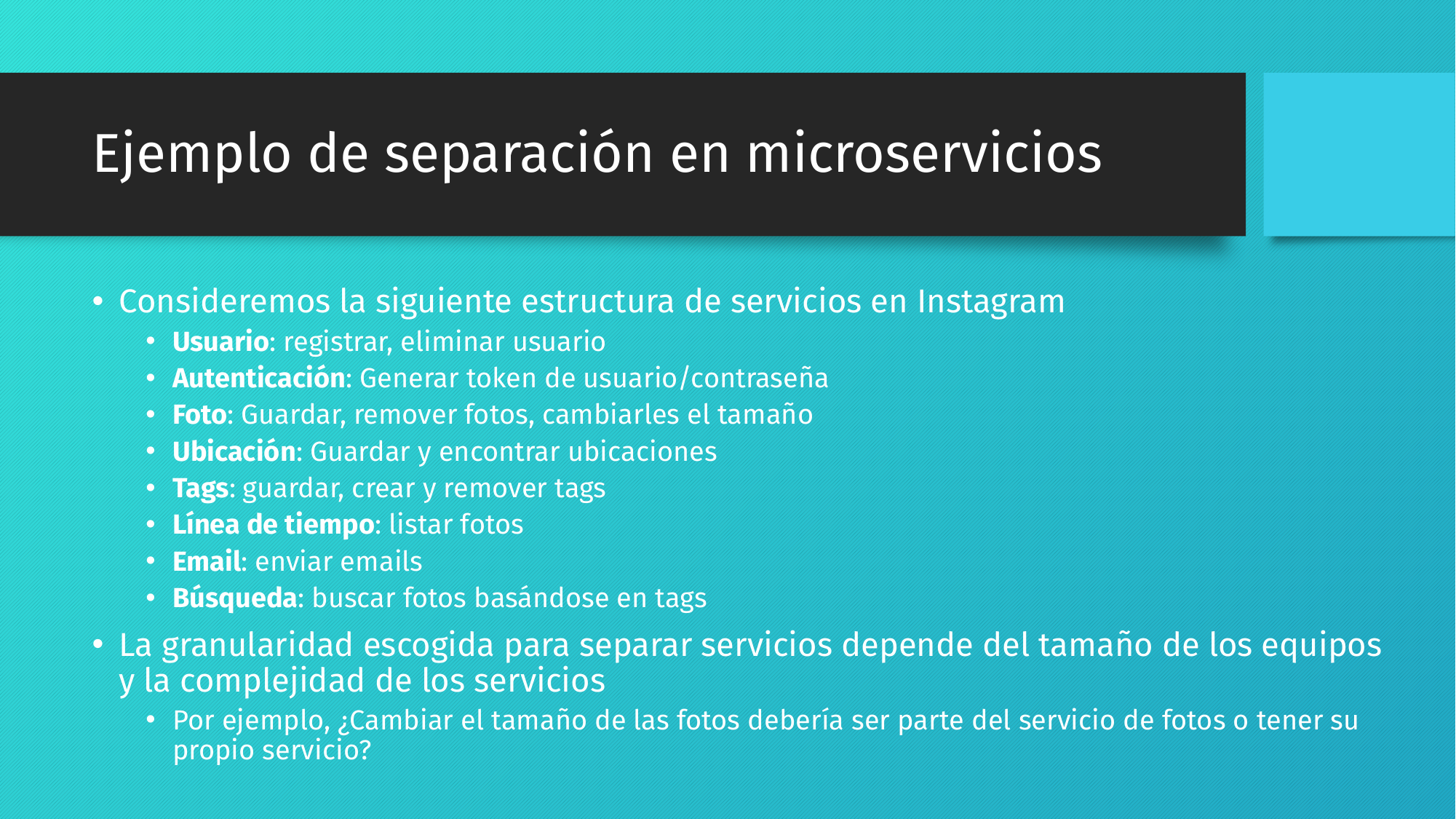

# Ejemplo de separación en microservicios
Consideremos la siguiente estructura de servicios en Instagram
Usuario: registrar, eliminar usuario
Autenticación: Generar token de usuario/contraseña
Foto: Guardar, remover fotos, cambiarles el tamaño
Ubicación: Guardar y encontrar ubicaciones
Tags: guardar, crear y remover tags
Línea de tiempo: listar fotos
Email: enviar emails
Búsqueda: buscar fotos basándose en tags
La granularidad escogida para separar servicios depende del tamaño de los equipos y la complejidad de los servicios
Por ejemplo, ¿Cambiar el tamaño de las fotos debería ser parte del servicio de fotos o tener su propio servicio?